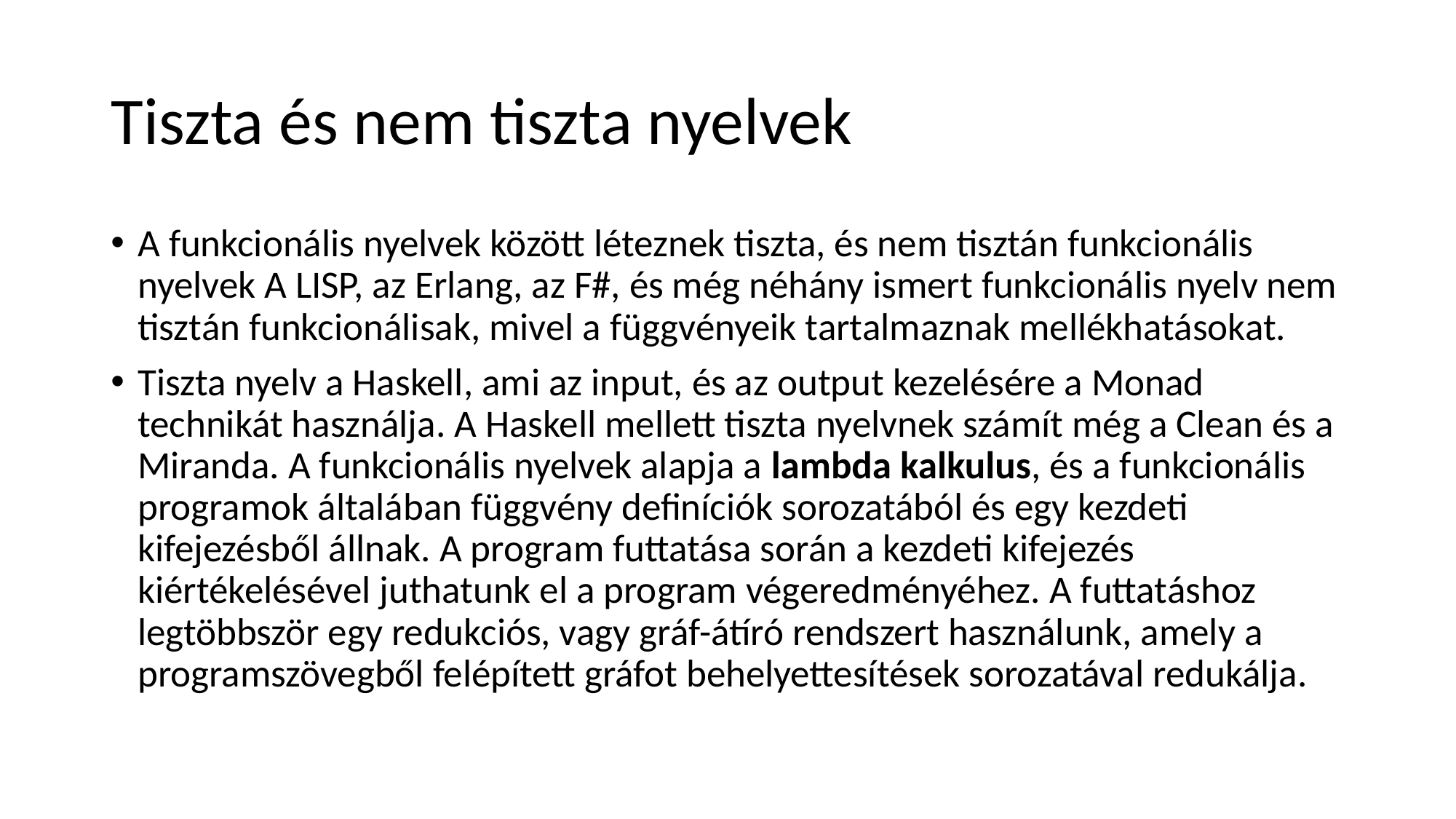

# Tiszta és nem tiszta nyelvek
A funkcionális nyelvek között léteznek tiszta, és nem tisztán funkcionális nyelvek A LISP, az Erlang, az F#, és még néhány ismert funkcionális nyelv nem tisztán funkcionálisak, mivel a függvényeik tartalmaznak mellékhatásokat.
Tiszta nyelv a Haskell, ami az input, és az output kezelésére a Monad technikát használja. A Haskell mellett tiszta nyelvnek számít még a Clean és a Miranda. A funkcionális nyelvek alapja a lambda kalkulus, és a funkcionális programok általában függvény definíciók sorozatából és egy kezdeti kifejezésből állnak. A program futtatása során a kezdeti kifejezés kiértékelésével juthatunk el a program végeredményéhez. A futtatáshoz legtöbbször egy redukciós, vagy gráf-átíró rendszert használunk, amely a programszövegből felépített gráfot behelyettesítések sorozatával redukálja.